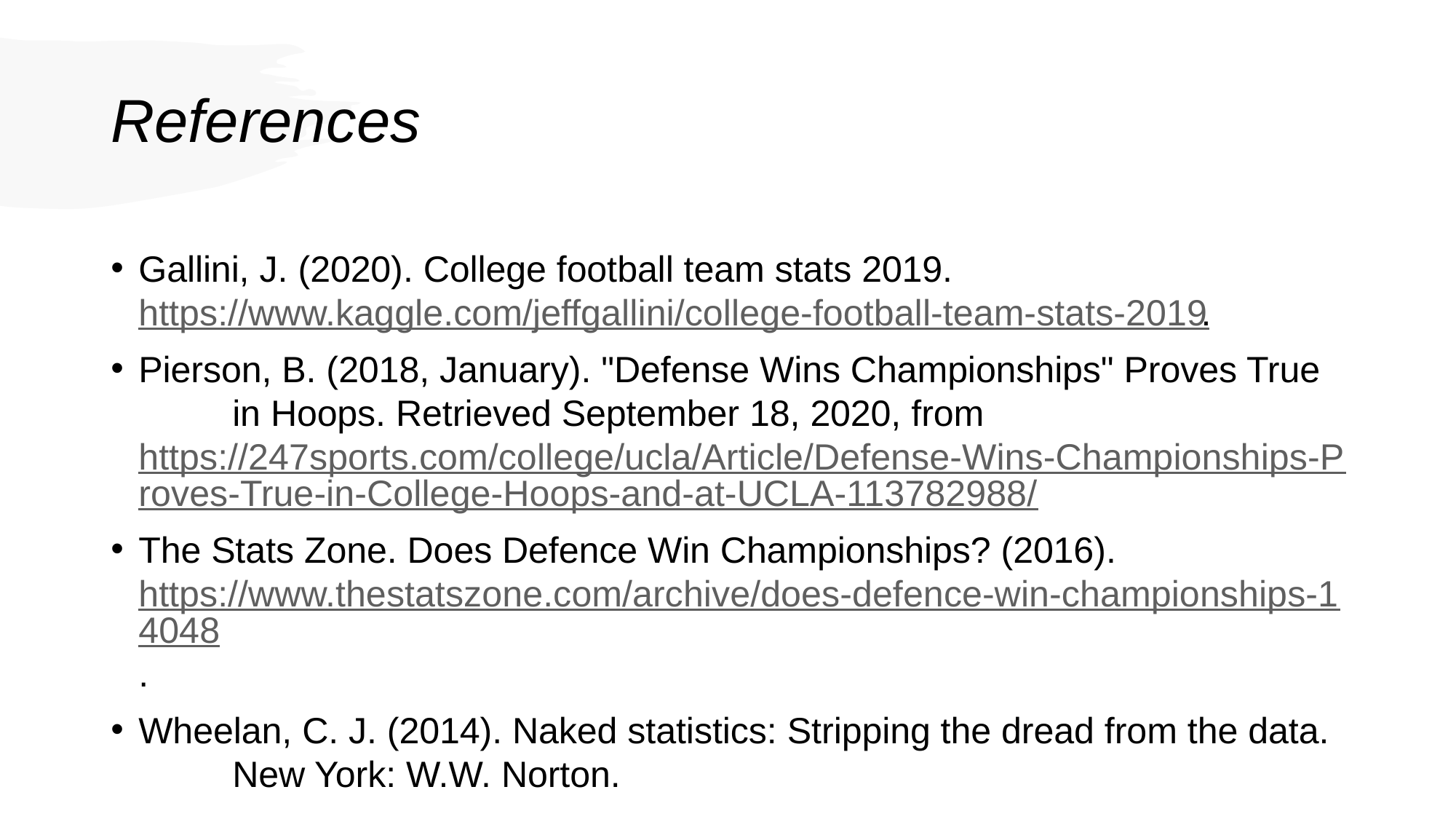

# References
Gallini, J. (2020). College football team stats 2019. 	https://www.kaggle.com/jeffgallini/college-football-team-stats-2019.
Pierson, B. (2018, January). "Defense Wins Championships" Proves True 	in Hoops. Retrieved September 18, 2020, from 	https://247sports.com/college/ucla/Article/Defense-Wins-	Championships-Proves-True-in-College-Hoops-and-at-UCLA-	113782988/
The Stats Zone. Does Defence Win Championships? (2016). 	https://www.thestatszone.com/archive/does-defence-win-	championships-14048.
Wheelan, C. J. (2014). Naked statistics: Stripping the dread from the data. 	New York: W.W. Norton.